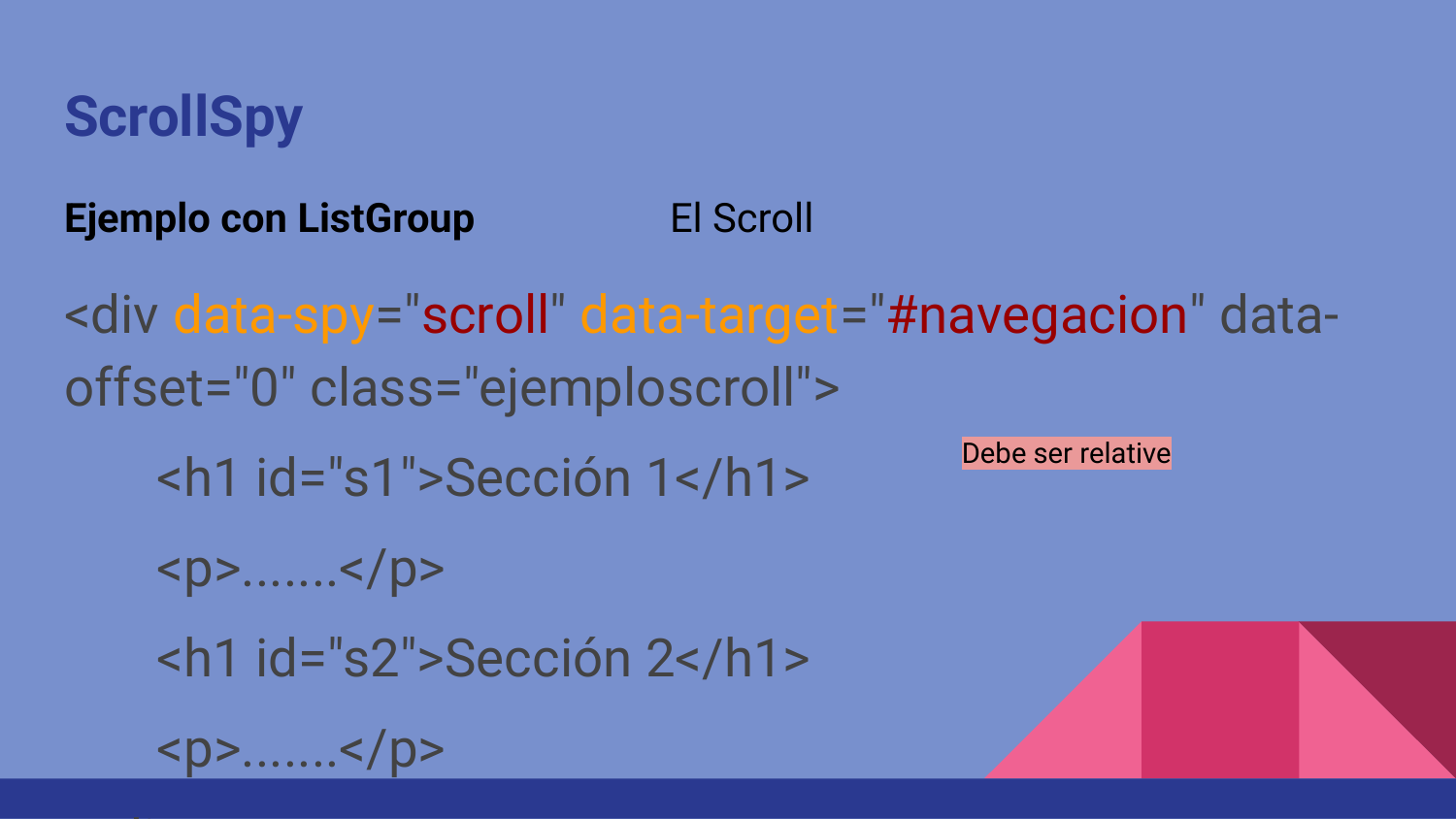

# ScrollSpy
Ejemplo con ListGroup
El Scroll
<div data-spy="scroll" data-target="#navegacion" data-offset="0" class="ejemploscroll">
<h1 id="s1">Sección 1</h1>
<p>.......</p>
<h1 id="s2">Sección 2</h1>
<p>.......</p>
</div>

Debe ser relative